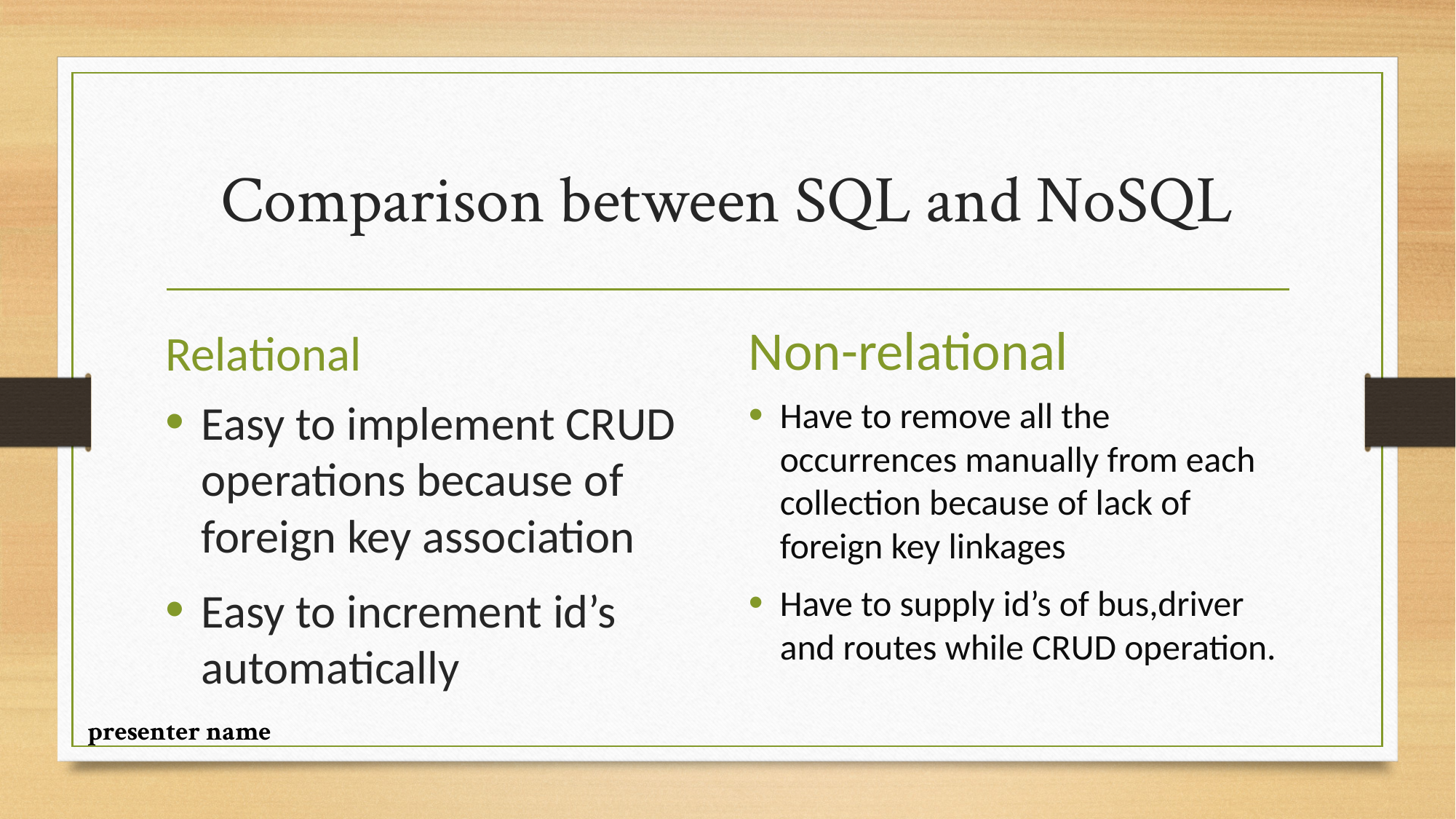

# Comparison between SQL and NoSQL
Relational
Non-relational
Easy to implement CRUD operations because of foreign key association
Easy to increment id’s automatically
Have to remove all the occurrences manually from each collection because of lack of foreign key linkages
Have to supply id’s of bus,driver and routes while CRUD operation.
presenter name